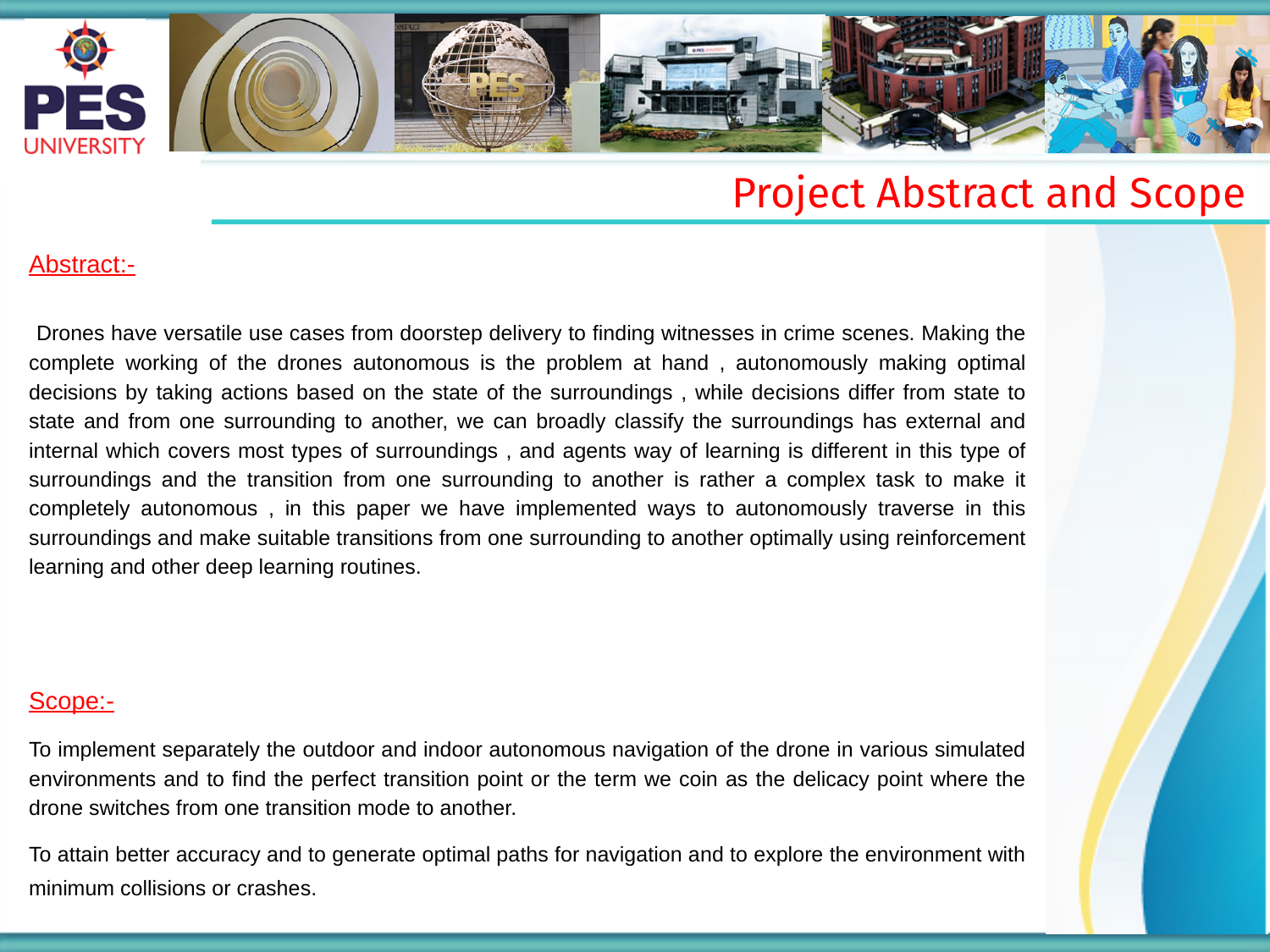

Project Abstract and Scope

Abstract:-

 Drones have versatile use cases from doorstep delivery to finding witnesses in crime scenes. Making the complete working of the drones autonomous is the problem at hand , autonomously making optimal decisions by taking actions based on the state of the surroundings , while decisions differ from state to state and from one surrounding to another, we can broadly classify the surroundings has external and internal which covers most types of surroundings , and agents way of learning is different in this type of surroundings and the transition from one surrounding to another is rather a complex task to make it completely autonomous , in this paper we have implemented ways to autonomously traverse in this surroundings and make suitable transitions from one surrounding to another optimally using reinforcement learning and other deep learning routines.

Scope:-
To implement separately the outdoor and indoor autonomous navigation of the drone in various simulated environments and to find the perfect transition point or the term we coin as the delicacy point where the drone switches from one transition mode to another.
To attain better accuracy and to generate optimal paths for navigation and to explore the environment with minimum collisions or crashes.